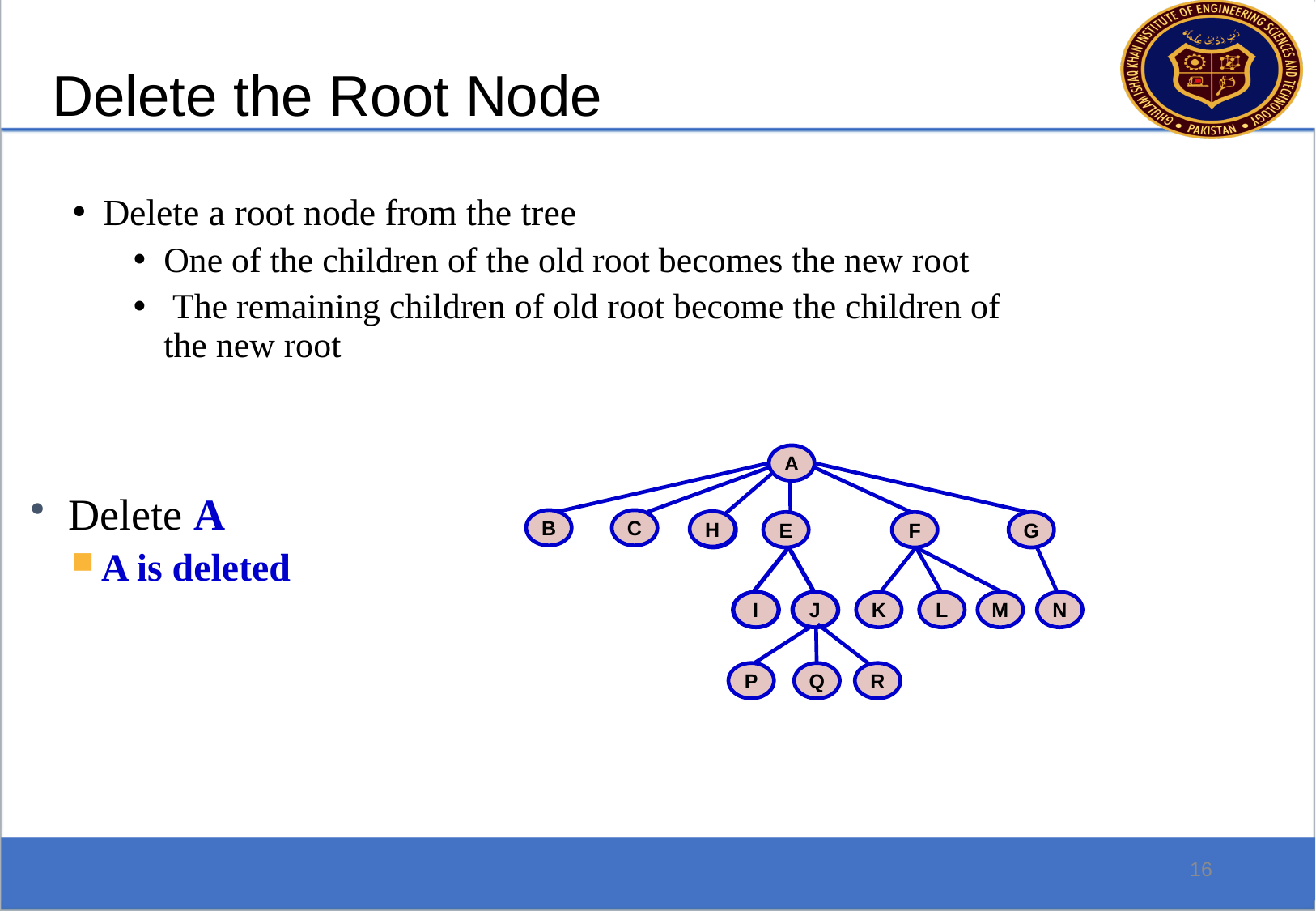

Delete the Root Node
Delete a root node from the tree
One of the children of the old root becomes the new root
 The remaining children of old root become the children of the new root
A

Delete A
A is deleted
B
C
H
D
E
F
G

I

J

K
L
M
N

P
Q
R
16